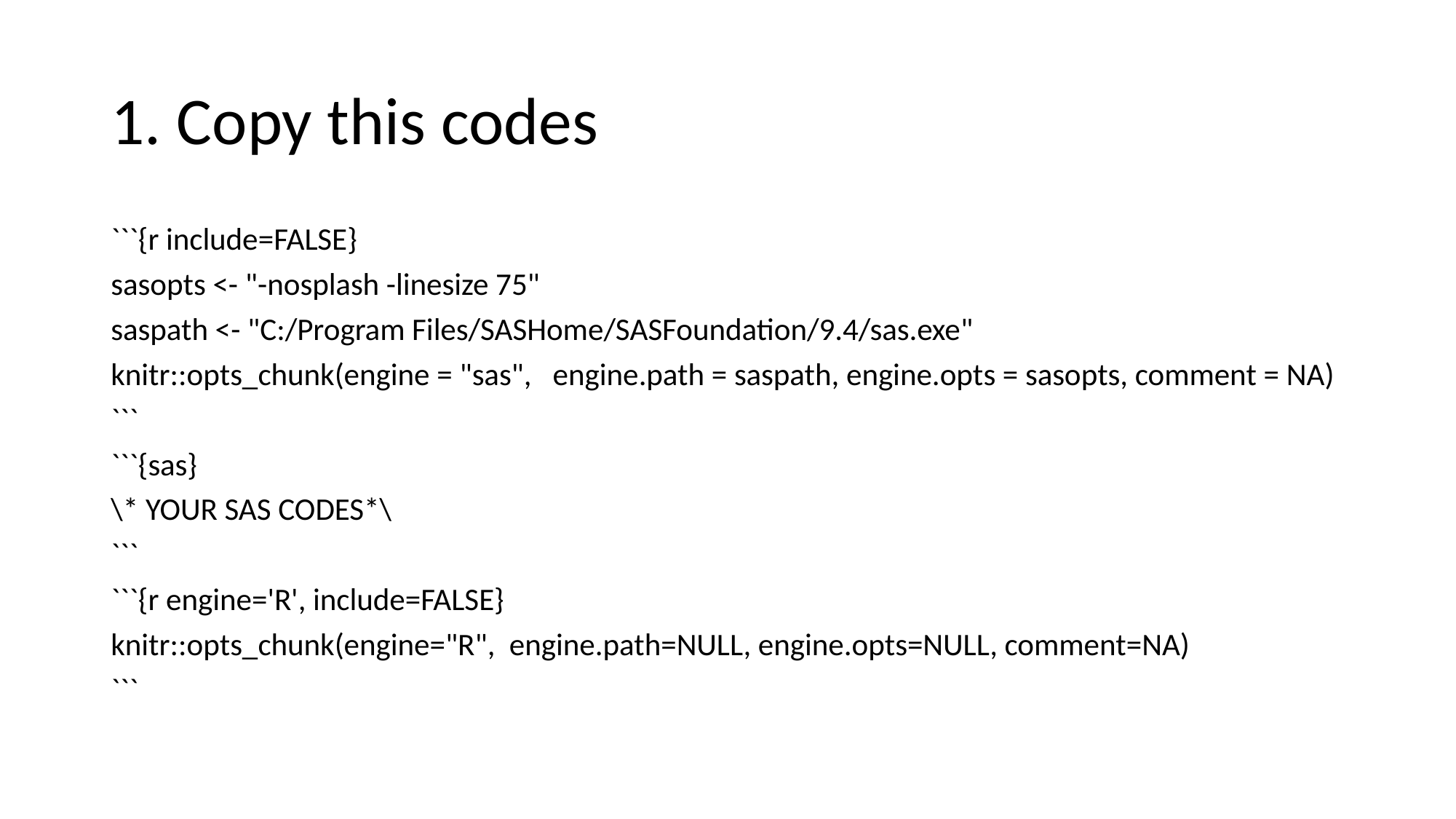

# 1. Copy this codes
```{r include=FALSE}
sasopts <- "-nosplash -linesize 75"
saspath <- "C:/Program Files/SASHome/SASFoundation/9.4/sas.exe"
knitr::opts_chunk(engine = "sas",   engine.path = saspath, engine.opts = sasopts, comment = NA)
```
```{sas}
\* YOUR SAS CODES*\
```
```{r engine='R', include=FALSE}
knitr::opts_chunk(engine="R",  engine.path=NULL, engine.opts=NULL, comment=NA)
```